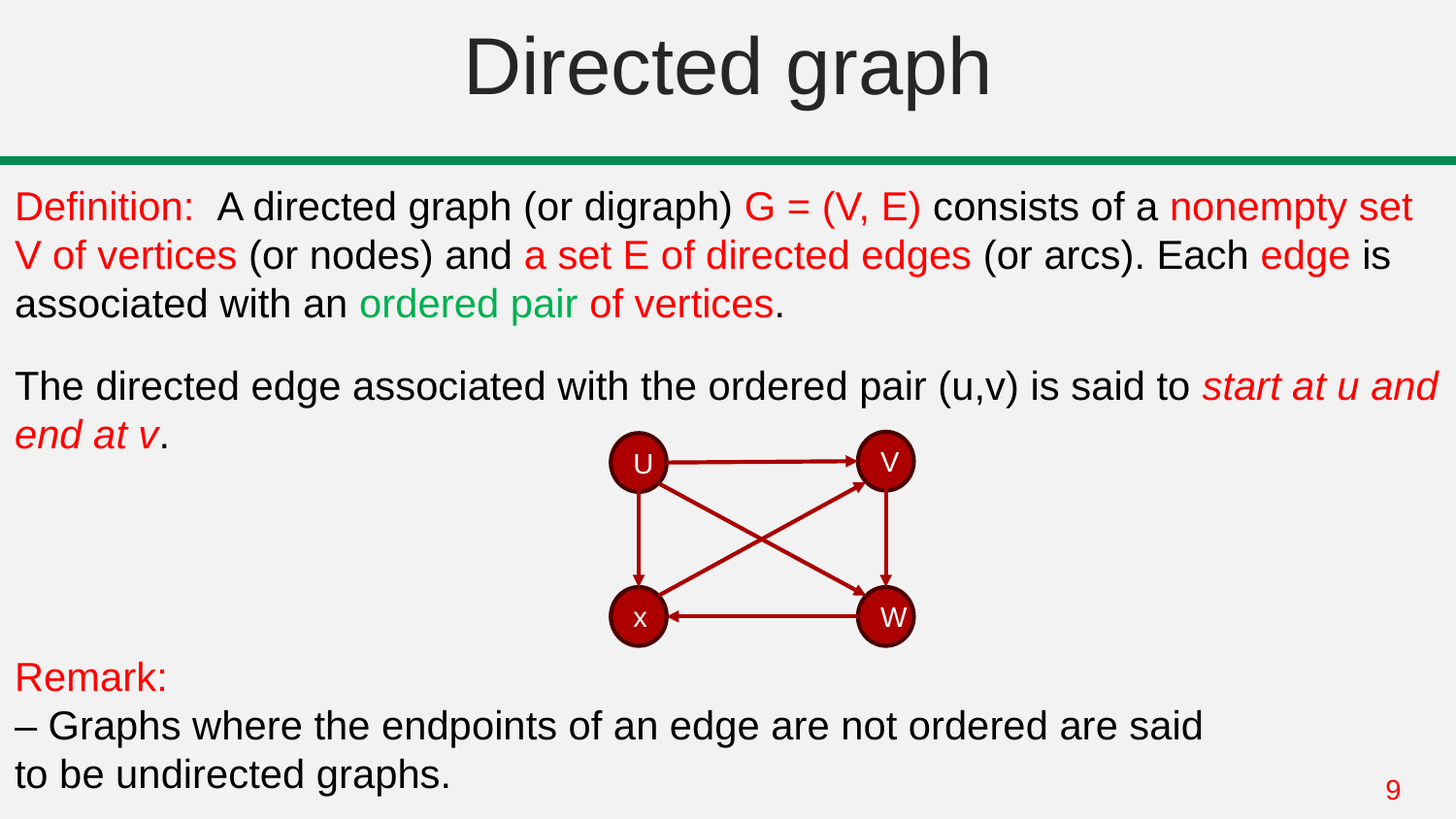

# Directed graph
Definition:  A directed graph (or digraph) G = (V, E) consists of a nonempty set V of vertices (or nodes) and a set E of directed edges (or arcs). Each edge is associated with an ordered pair of vertices.

The directed edge associated with the ordered pair (u,v) is said to start at u and end at v.

Remark:
– Graphs where the endpoints of an edge are not ordered are said
to be undirected graphs.
V
U
x
W